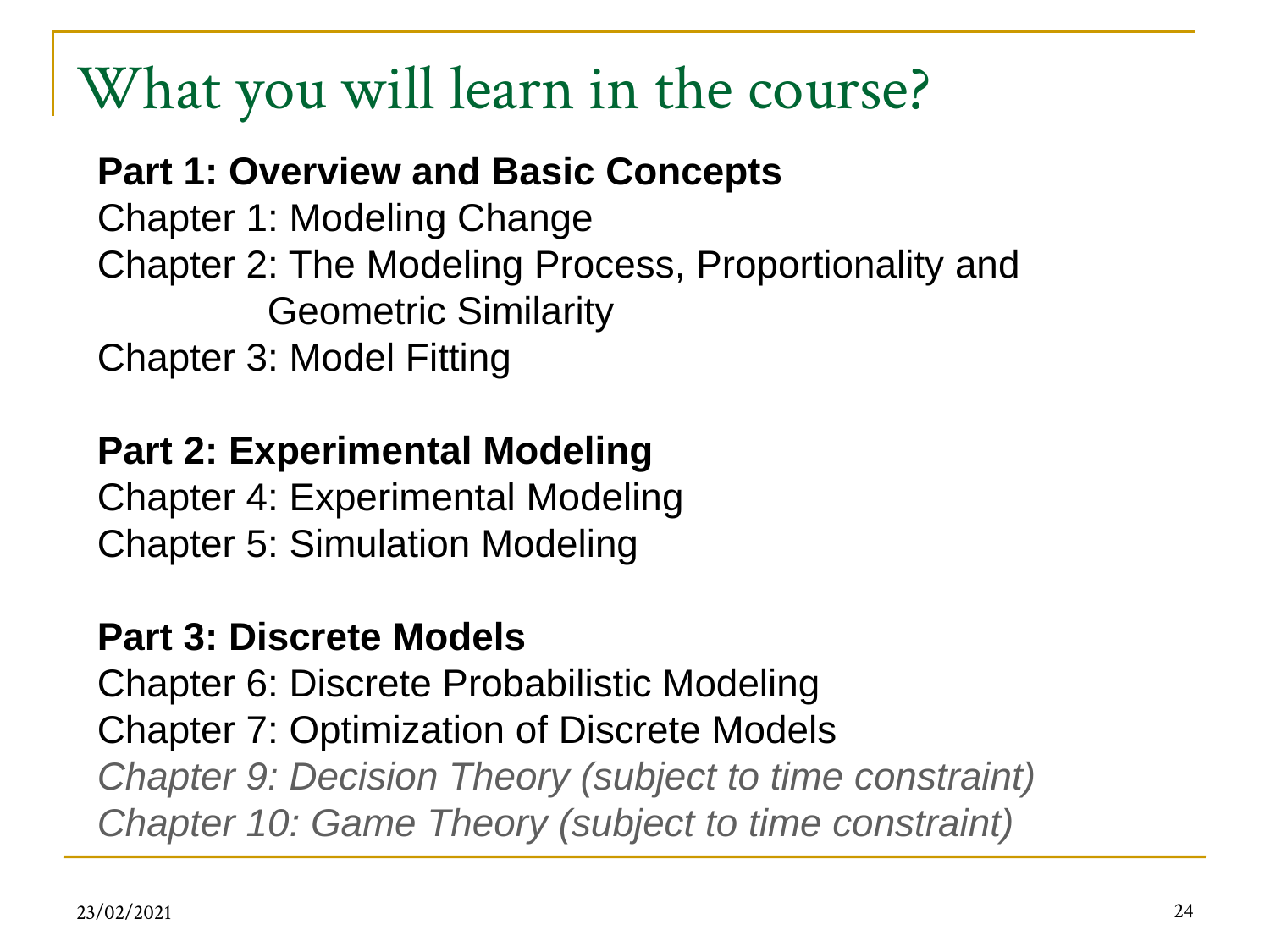

# What you will learn in the course?
Part 1: Overview and Basic Concepts
Chapter 1: Modeling Change
Chapter 2: The Modeling Process, Proportionality and 		    Geometric Similarity
Chapter 3: Model Fitting

Part 2: Experimental Modeling
Chapter 4: Experimental Modeling
Chapter 5: Simulation Modeling

Part 3: Discrete Models
Chapter 6: Discrete Probabilistic Modeling
Chapter 7: Optimization of Discrete Models
Chapter 9: Decision Theory (subject to time constraint)
Chapter 10: Game Theory (subject to time constraint)
23/02/2021
24